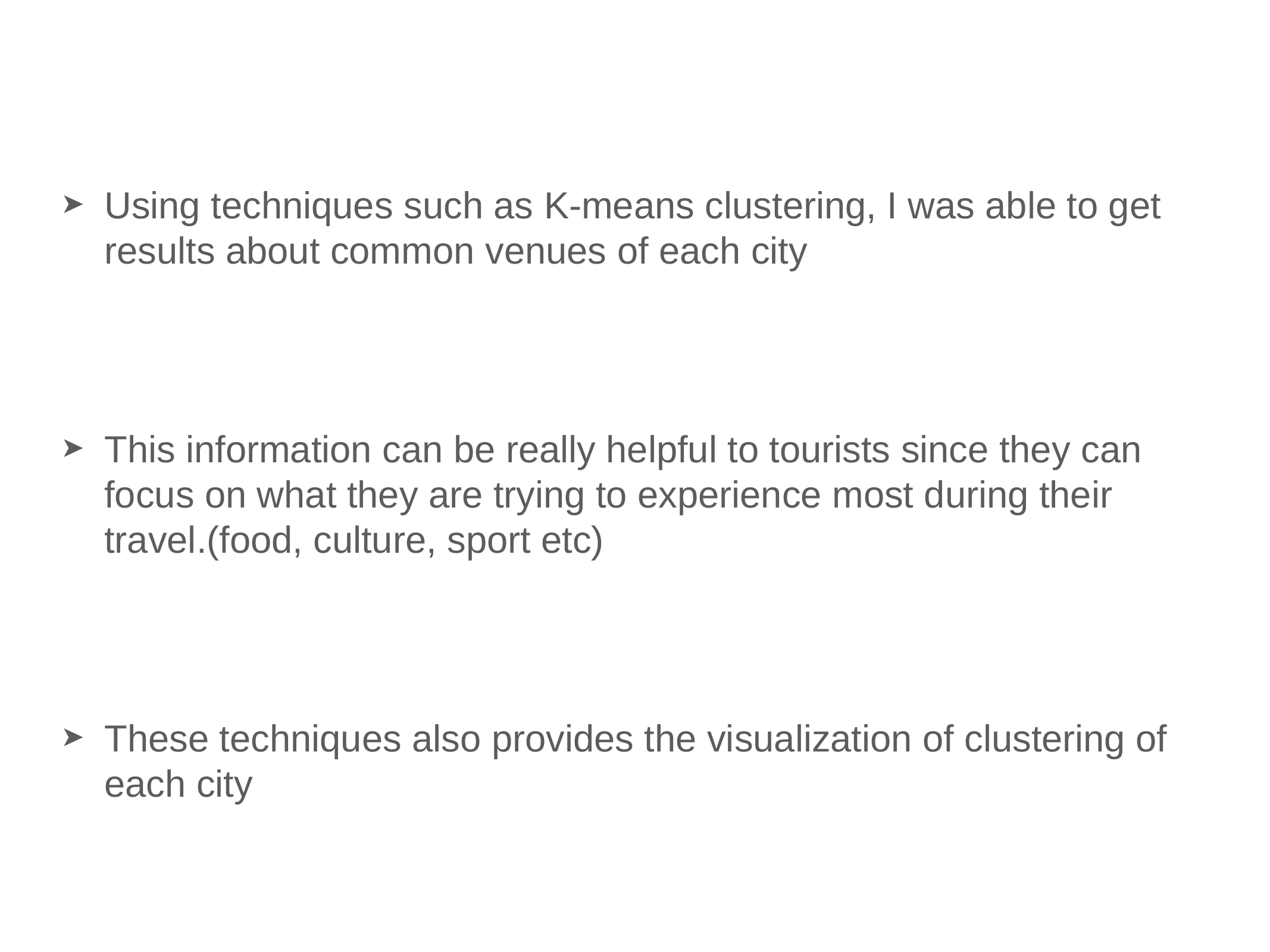

Using techniques such as K-means clustering, I was able to get results about common venues of each city

This information can be really helpful to tourists since they can focus on what they are trying to experience most during their travel.(food, culture, sport etc)

These techniques also provides the visualization of clustering of each city